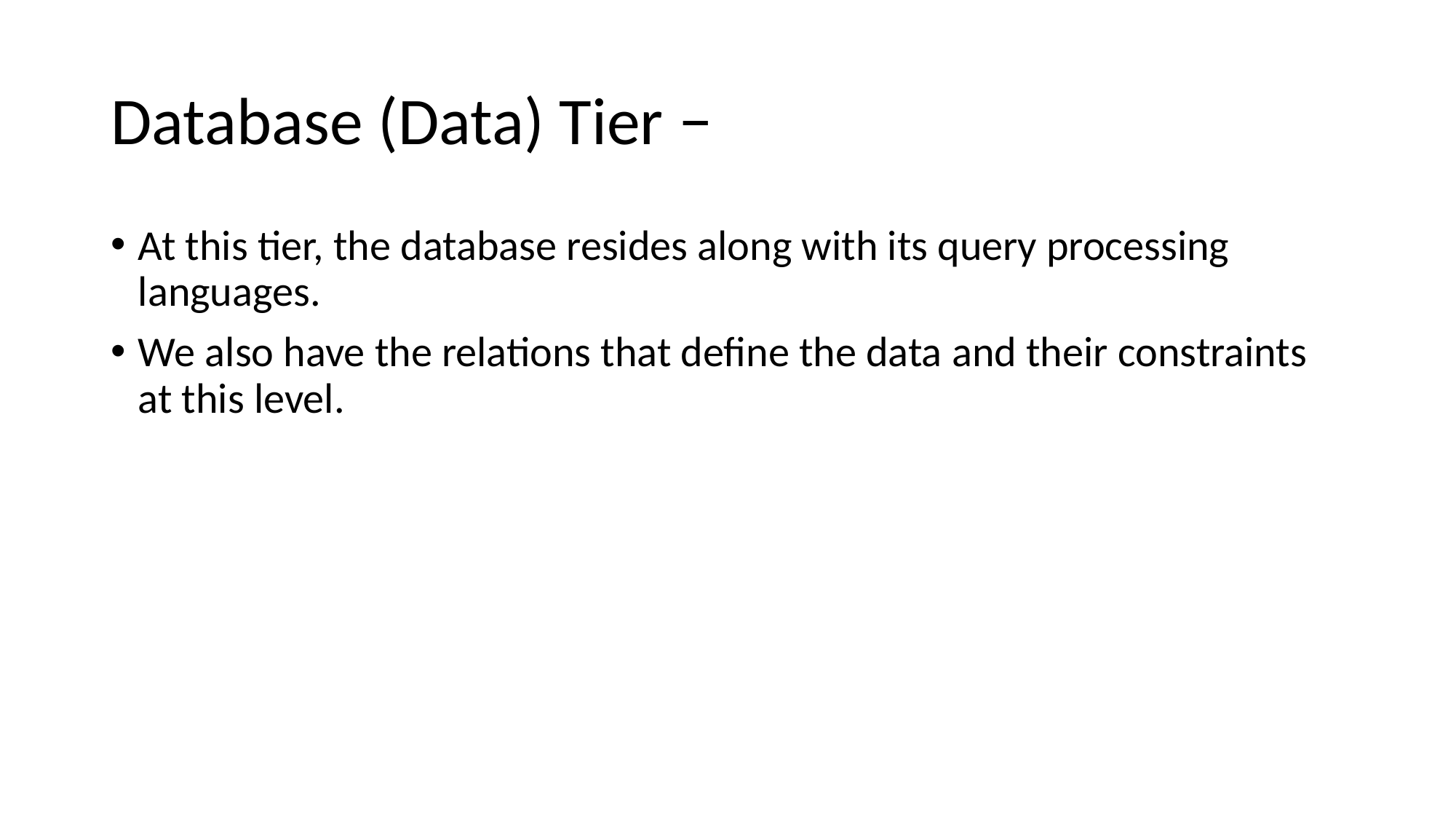

# Database (Data) Tier −
At this tier, the database resides along with its query processing languages.
We also have the relations that define the data and their constraints at this level.